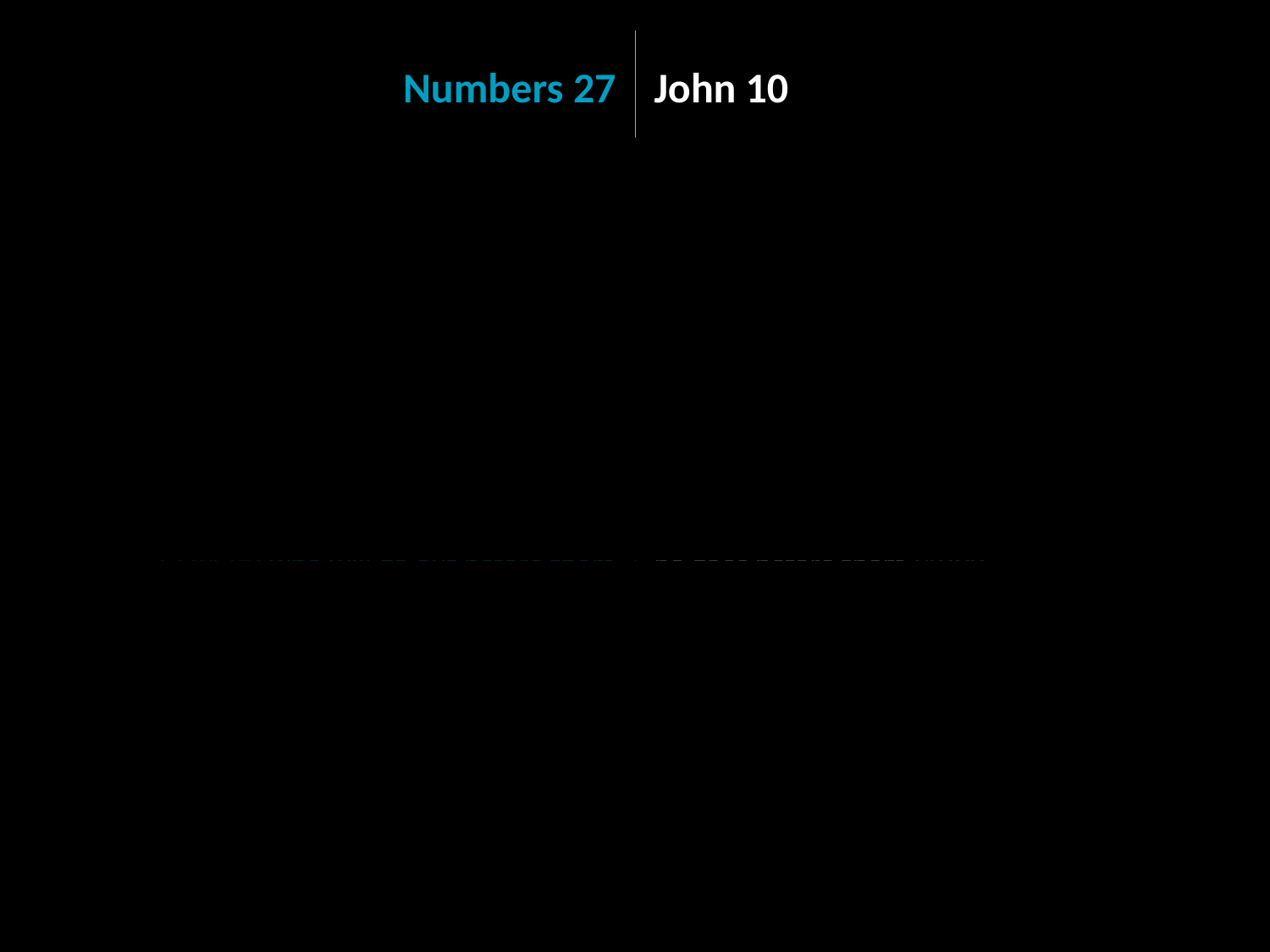

| Numbers 27 | John 10 |
| --- | --- |
| (27:16) like sheep who have no shepherd | the shepherd of the sheep (10:2) |
| (27:20) listen to him | hear his voice (10:3a) |
| (27:21) at his word they will go out | calls his own sheep by name and he leads them out (10:3b) |
| (27:17a) will lead them out |  |
| (27:17b) who will go out before them | he goes before them (10:4) |
| (27:17b, 27:21) who will go out before them and who will go in before them. … at his word they will go out and at his word they will come in he and all the children of Israel. | if anyone enters through me, he will be saved, he will go in and out find pasture (10.9) |